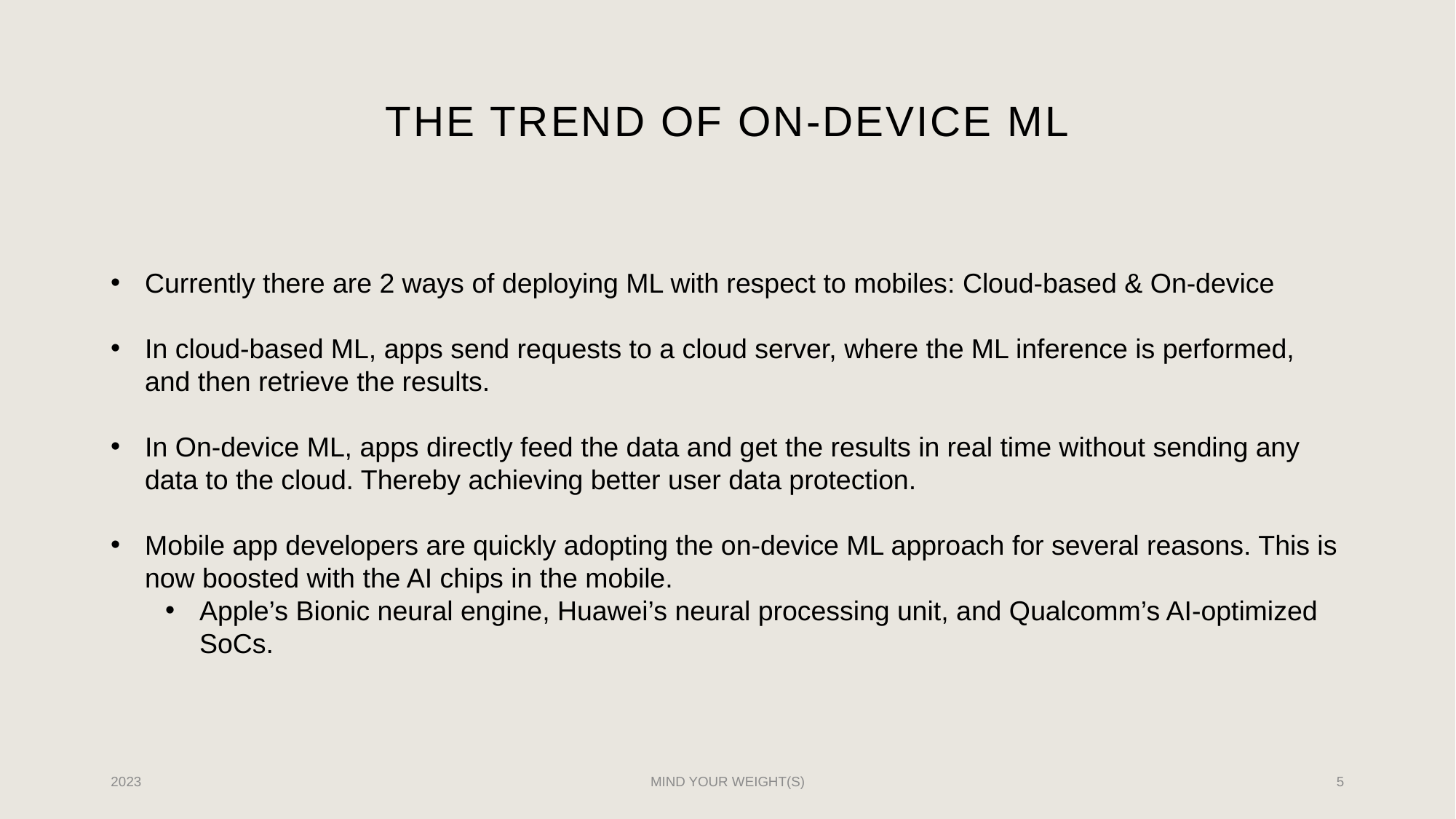

# The trend of on-device ML
Currently there are 2 ways of deploying ML with respect to mobiles: Cloud-based & On-device

In cloud-based ML, apps send requests to a cloud server, where the ML inference is performed, and then retrieve the results.

In On-device ML, apps directly feed the data and get the results in real time without sending any data to the cloud. Thereby achieving better user data protection.

Mobile app developers are quickly adopting the on-device ML approach for several reasons. This is now boosted with the AI chips in the mobile.
Apple’s Bionic neural engine, Huawei’s neural processing unit, and Qualcomm’s AI-optimized SoCs.

2023
MIND YOUR WEIGHT(S)
5